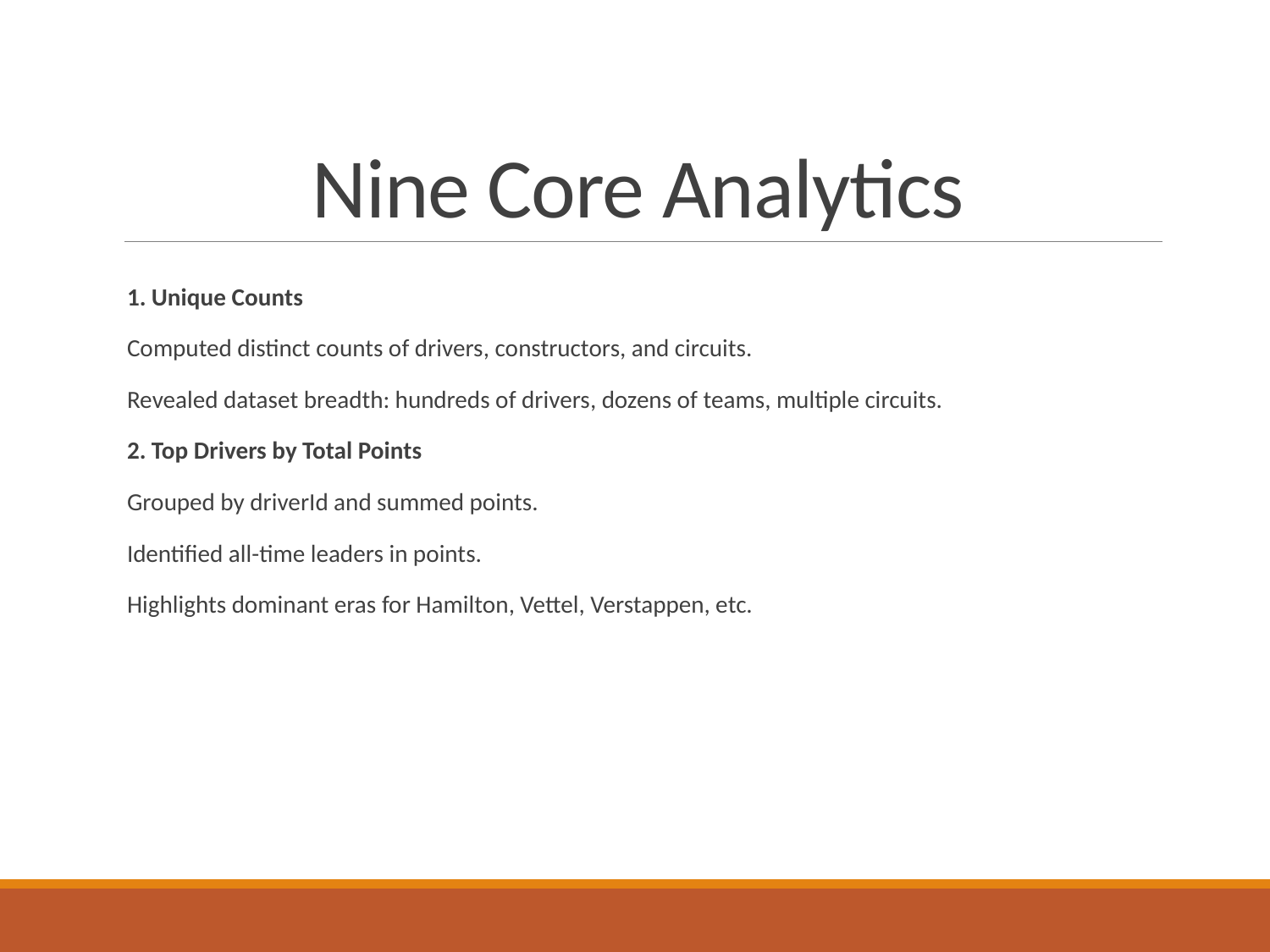

# Nine Core Analytics
1. Unique Counts
Computed distinct counts of drivers, constructors, and circuits.
Revealed dataset breadth: hundreds of drivers, dozens of teams, multiple circuits.
2. Top Drivers by Total Points
Grouped by driverId and summed points.
Identified all-time leaders in points.
Highlights dominant eras for Hamilton, Vettel, Verstappen, etc.